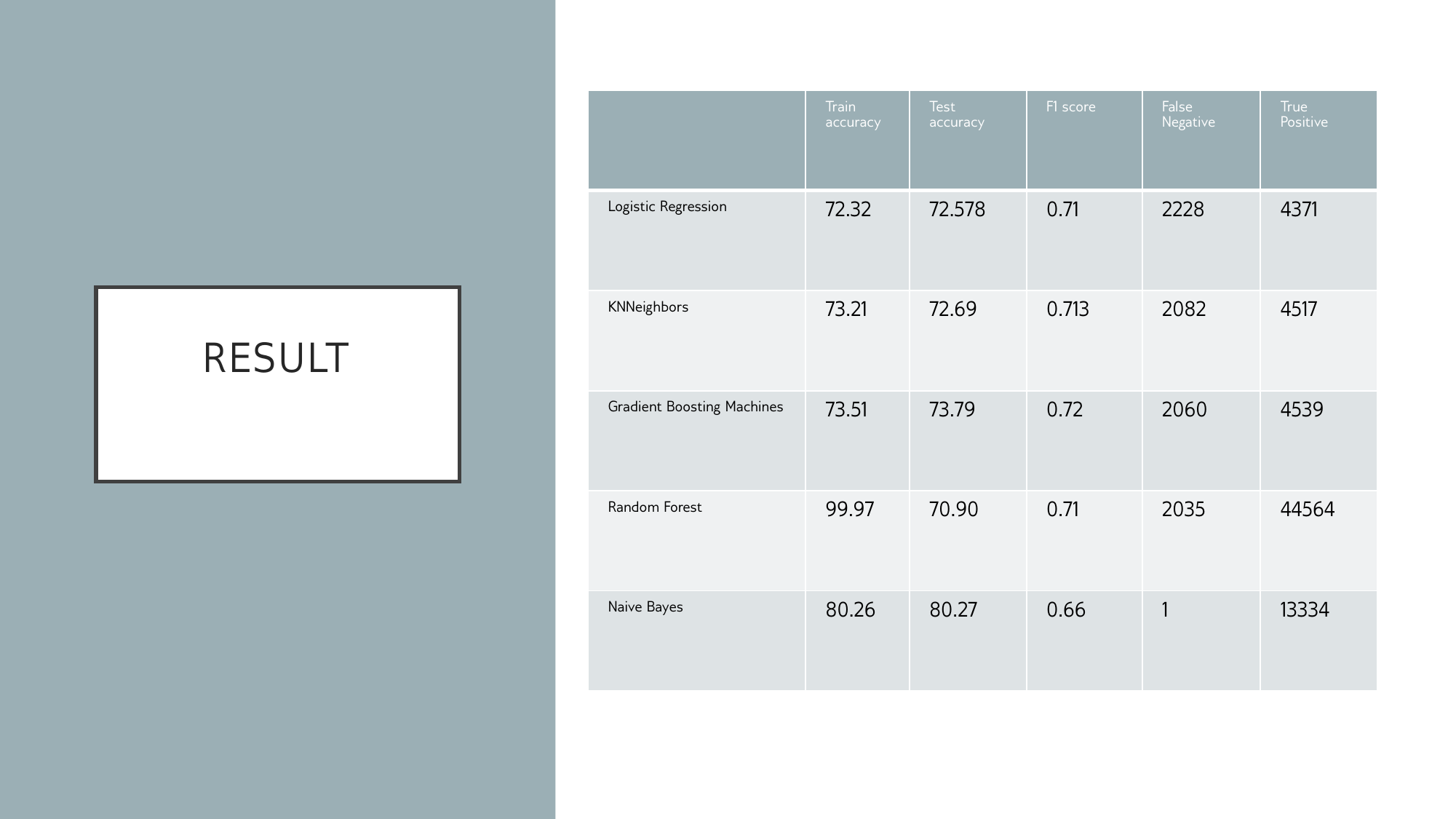

|  | Train accuracy | Test accuracy | F1 score | False Negative | True Positive |
| --- | --- | --- | --- | --- | --- |
| Logistic Regression | 72.32 | 72.578 | 0.71 | 2228 | 4371 |
| KNNeighbors | 73.21 | 72.69 | 0.713 | 2082 | 4517 |
| Gradient Boosting Machines | 73.51 | 73.79 | 0.72 | 2060 | 4539 |
| Random Forest | 99.97 | 70.90 | 0.71 | 2035 | 44564 |
| Naive Bayes | 80.26 | 80.27 | 0.66 | 1 | 13334 |
# Result